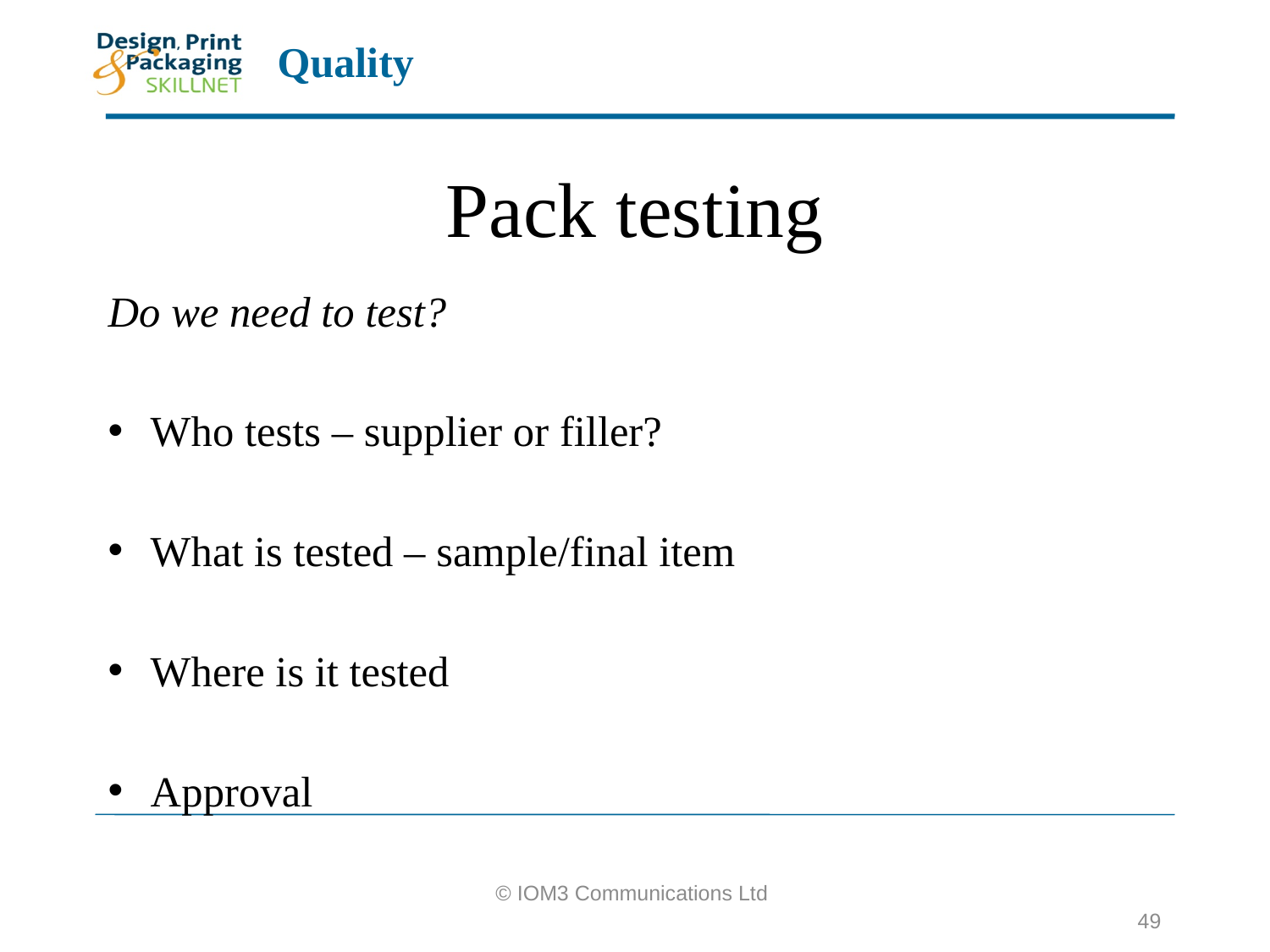

# Pack testing

Do we need to test?

Who tests – supplier or filler?

What is tested – sample/final item

Where is it tested

Approval
© IOM3 Communications Ltd

49